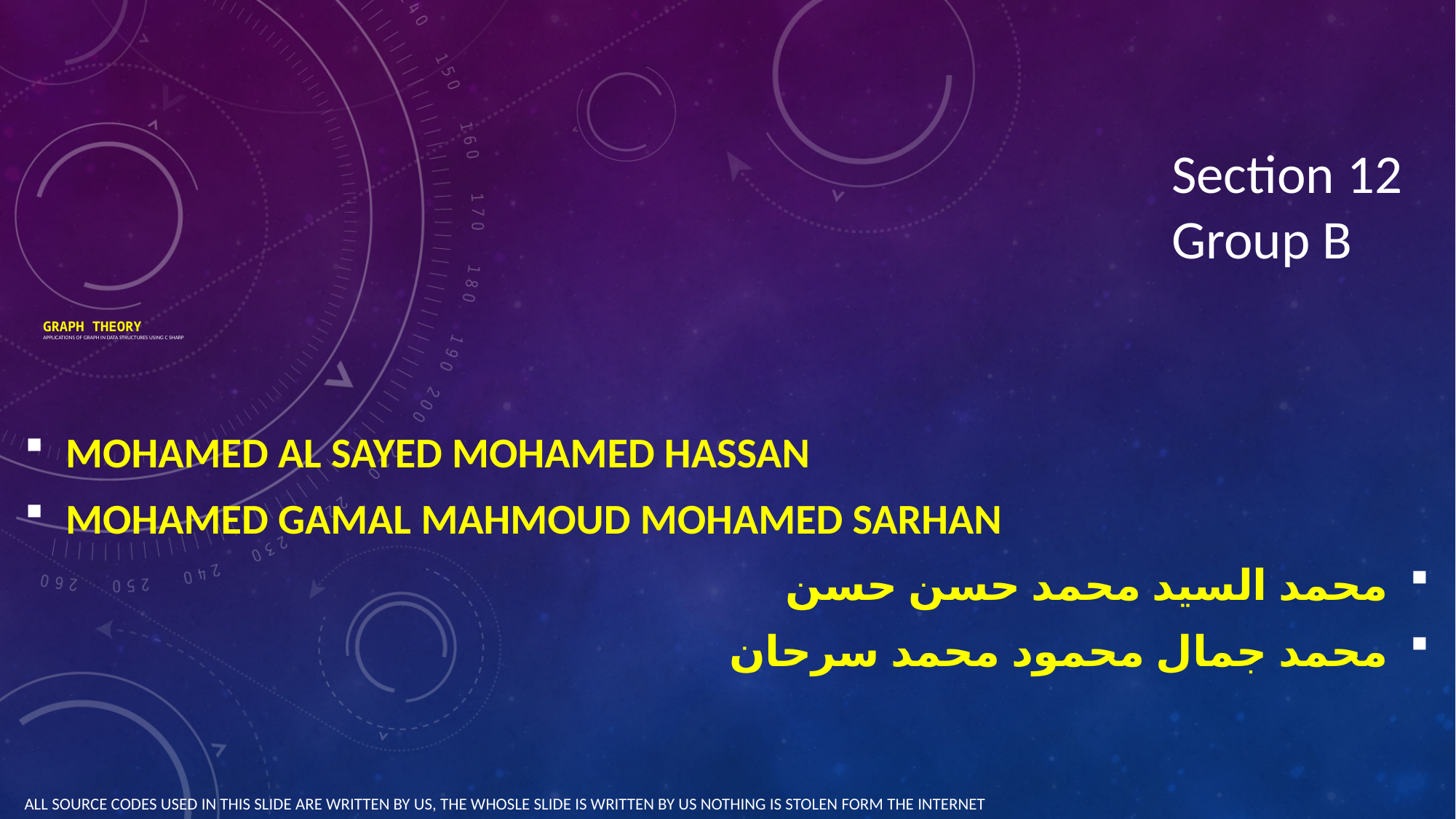

Section 12
Group B
# Graph Theory Applications of graph in data structures using c sharp
Mohamed Al Sayed Mohamed Hassan
Mohamed Gamal Mahmoud Mohamed sarhan
محمد السيد محمد حسن حسن
محمد جمال محمود محمد سرحان

ALL SOURCE CODES USED IN THIS SLIDE ARE WRITTEN BY US, THE WHOSLE SLIDE IS WRITTEN BY US NOTHING IS STOLEN FORM THE INTERNET